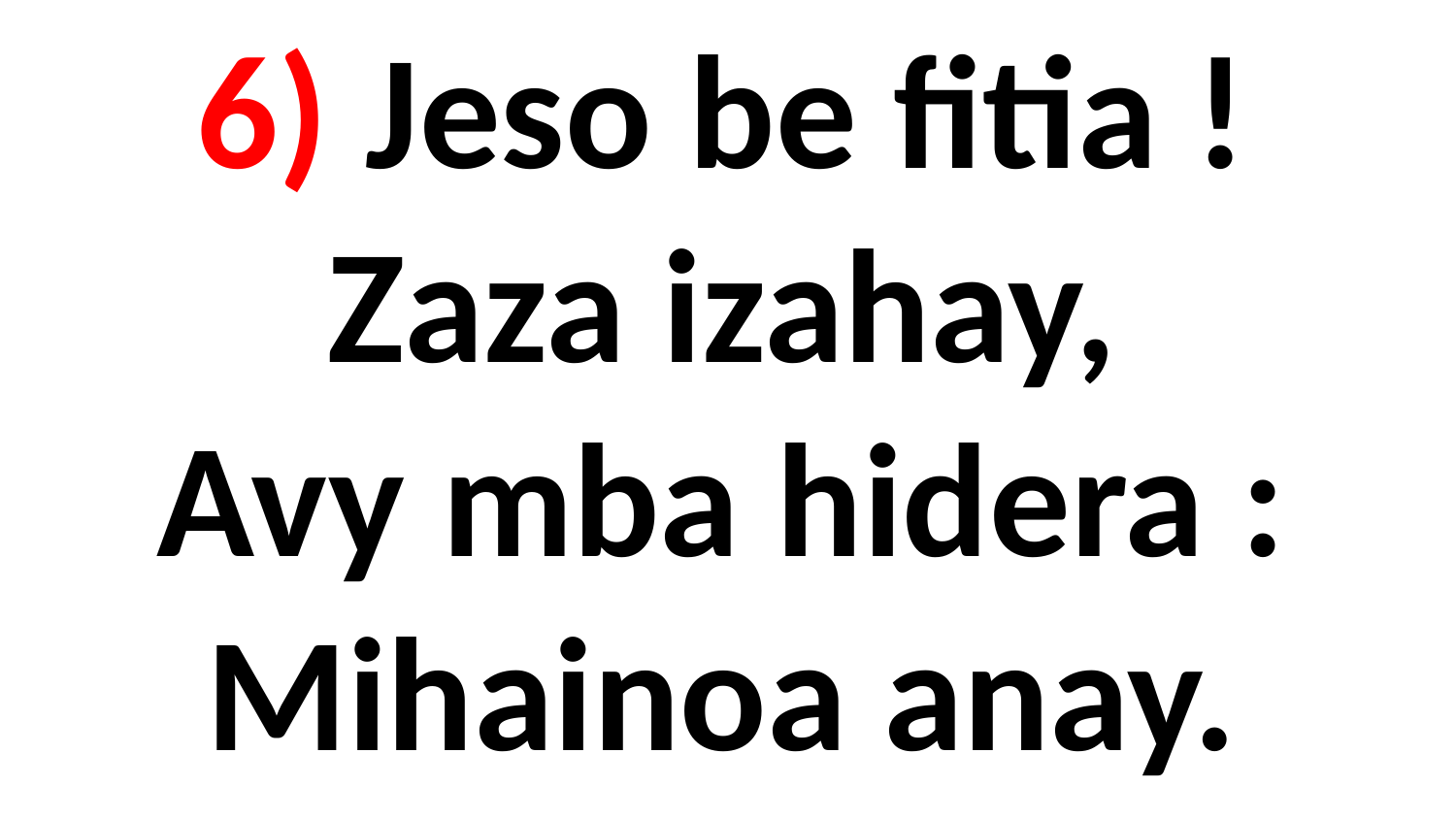

# 6) Jeso be fitia ! Zaza izahay, Avy mba hidera : Mihainoa anay.